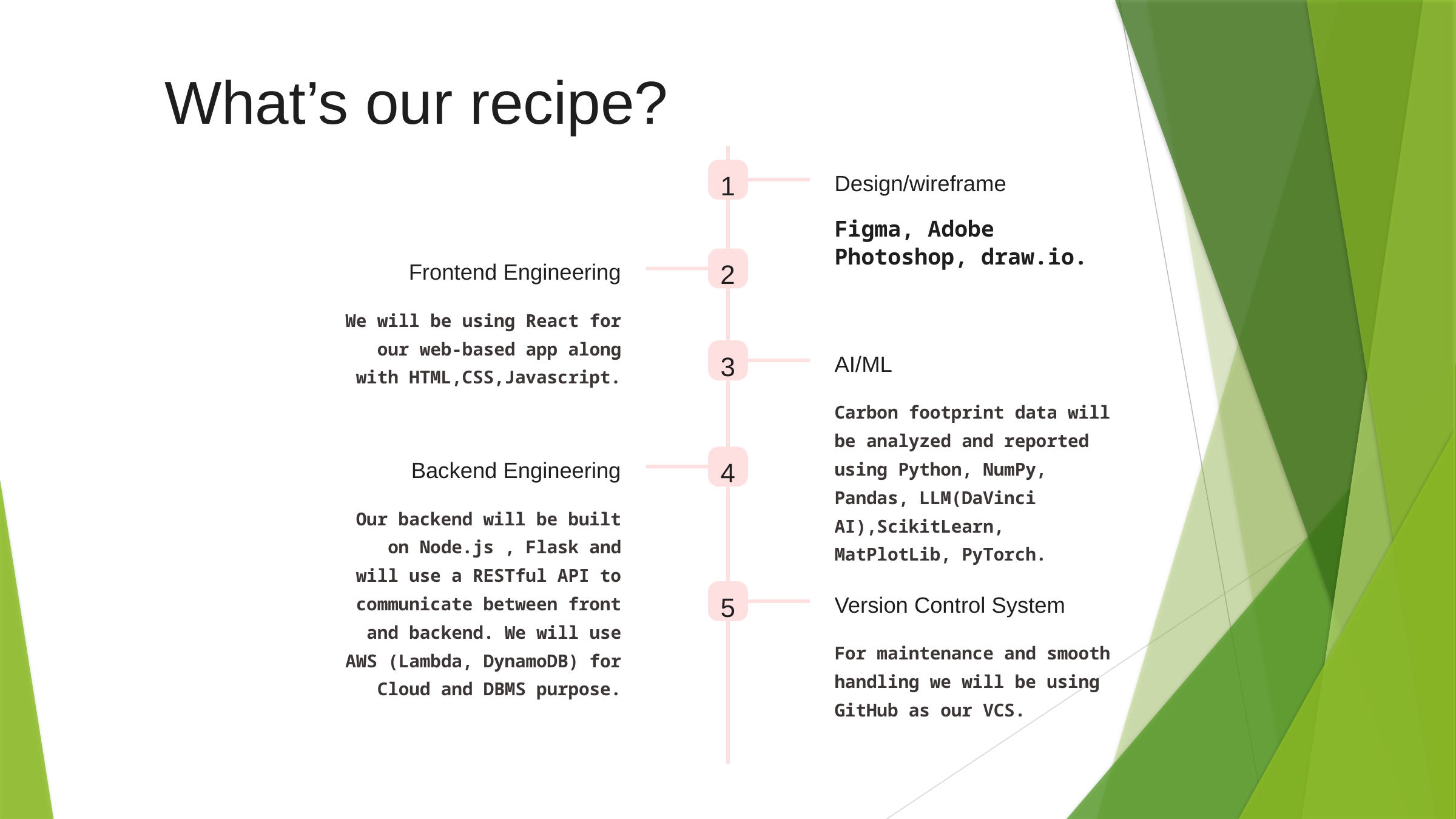

What’s our recipe?

1
Design/wireframe

Figma, Adobe Photoshop, draw.io.

2
Frontend Engineering

We will be using React for our web-based app along with HTML,CSS,Javascript.

3
AI/ML

Carbon footprint data will be analyzed and reported using Python, NumPy, Pandas, LLM(DaVinci AI),ScikitLearn, MatPlotLib, PyTorch.

4
Backend Engineering

Our backend will be built on Node.js , Flask and will use a RESTful API to communicate between front and backend. We will use AWS (Lambda, DynamoDB) for Cloud and DBMS purpose.

5
Version Control System

For maintenance and smooth handling we will be using GitHub as our VCS.